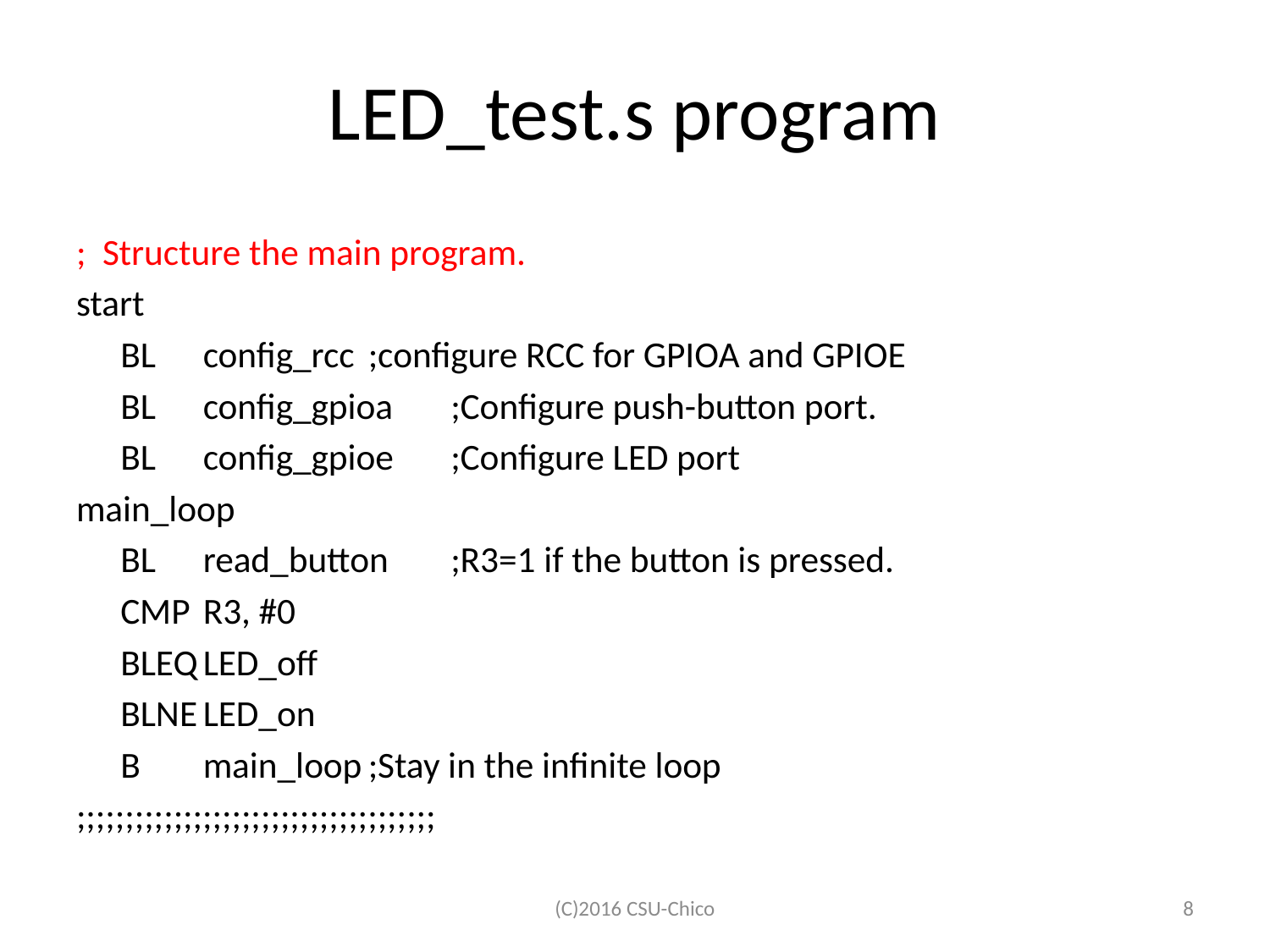

# LED_test.s program
;  Structure the main program.
start
	BL	config_rcc	;configure RCC for GPIOA and GPIOE
	BL	config_gpioa	;Configure push-button port.
	BL  	config_gpioe	;Configure LED port
main_loop
	BL 	read_button	;R3=1 if the button is pressed.
	CMP	R3, #0
	BLEQ	LED_off
	BLNE	LED_on
	B	main_loop	;Stay in the infinite loop
;;;;;;;;;;;;;;;;;;;;;;;;;;;;;;;;;;;;;

(C)2016 CSU-Chico
8